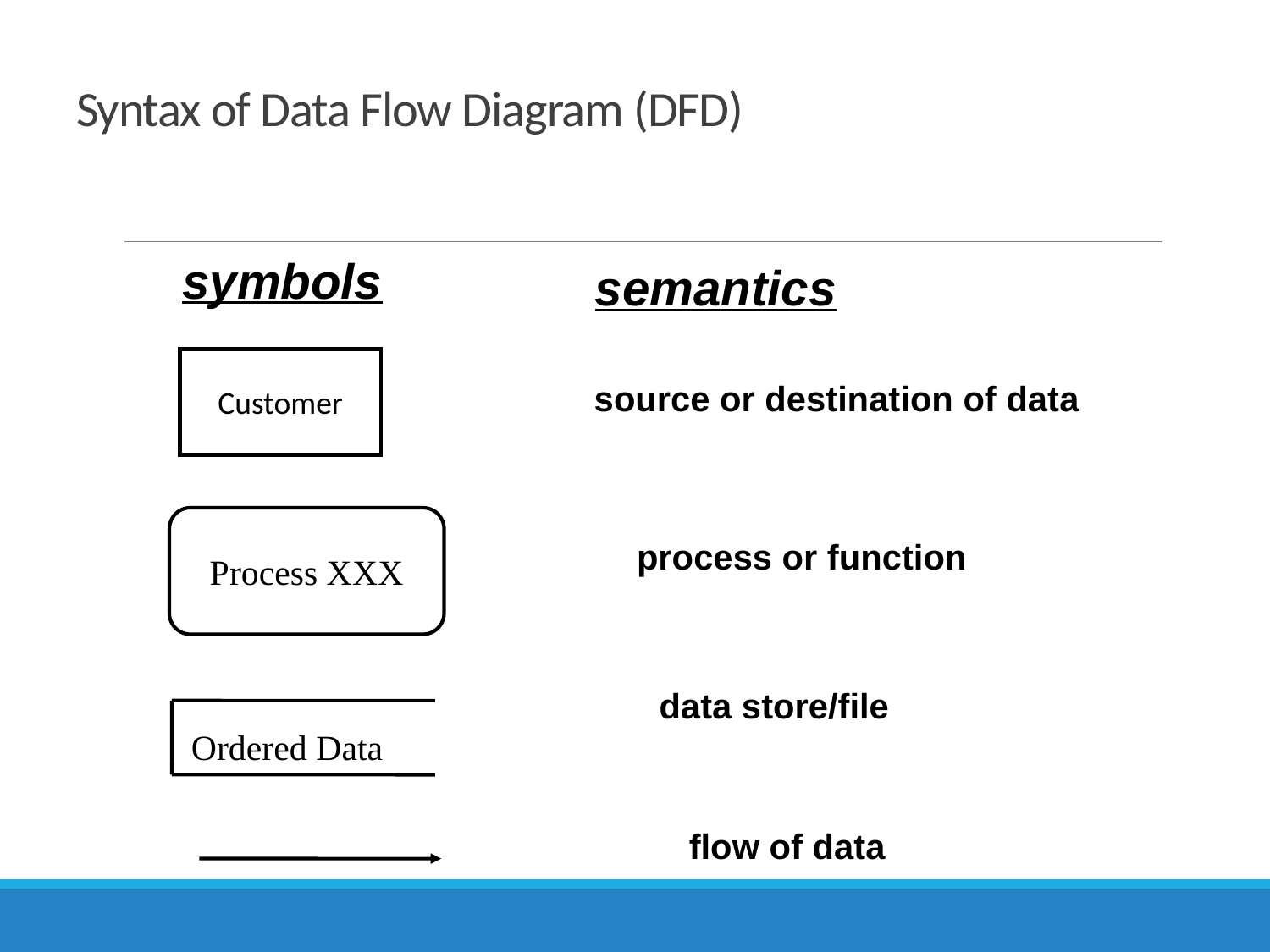

# Syntax of Data Flow Diagram (DFD)
symbols
semantics
Customer
source or destination of data
Process XXX
process or function
data store/file

Ordered Data

flow of data